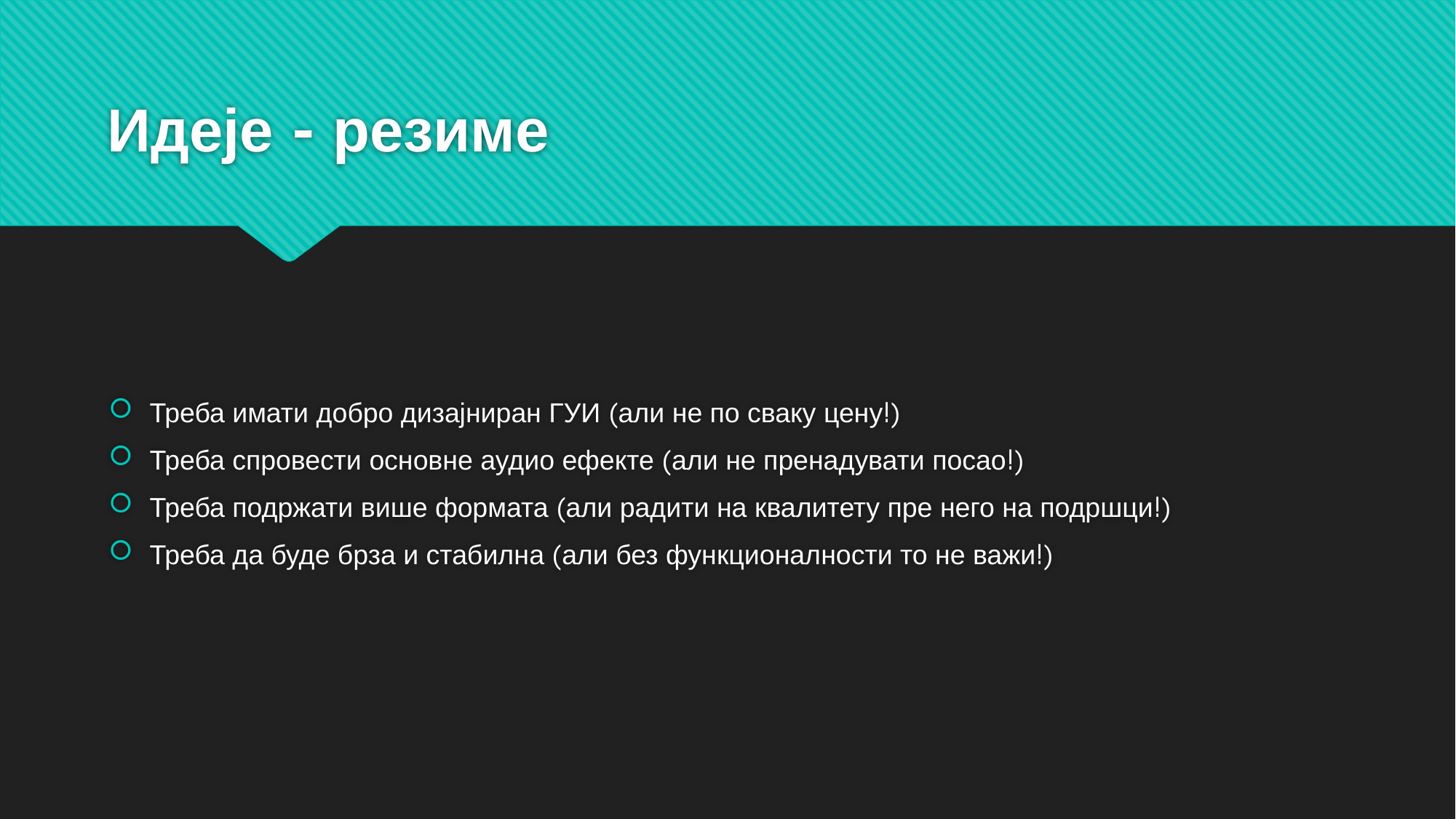

# Идеје - резиме
Треба имати добро дизајниран ГУИ (али не по сваку цену!)
Треба спровести основне аудио ефекте (али не пренадувати посао!)
Треба подржати више формата (али радити на квалитету пре него на подршци!)
Треба да буде брза и стабилна (али без функционалности то не важи!)